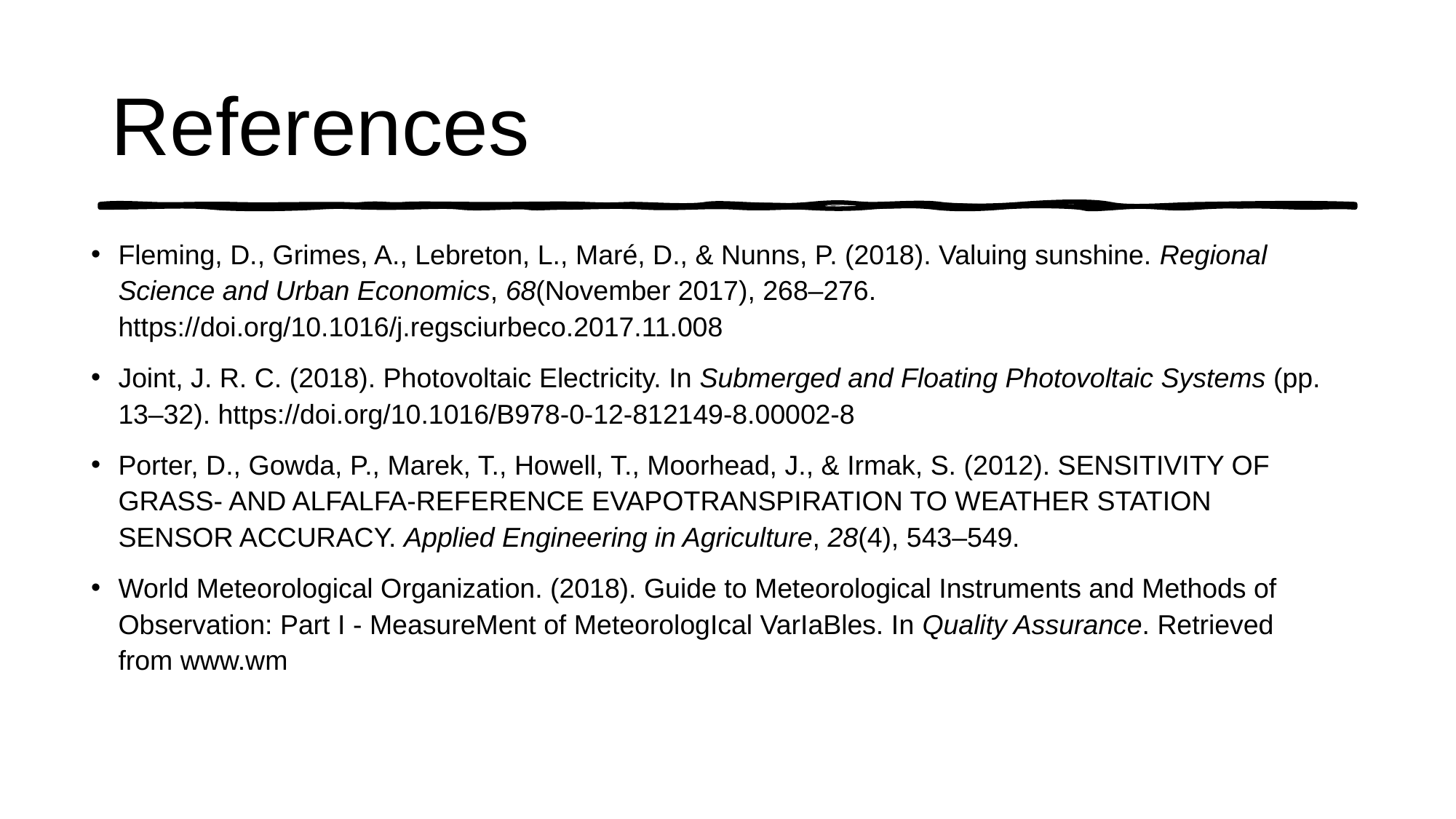

# References
Fleming, D., Grimes, A., Lebreton, L., Maré, D., & Nunns, P. (2018). Valuing sunshine. Regional Science and Urban Economics, 68(November 2017), 268–276. https://doi.org/10.1016/j.regsciurbeco.2017.11.008
Joint, J. R. C. (2018). Photovoltaic Electricity. In Submerged and Floating Photovoltaic Systems (pp. 13–32). https://doi.org/10.1016/B978-0-12-812149-8.00002-8
Porter, D., Gowda, P., Marek, T., Howell, T., Moorhead, J., & Irmak, S. (2012). SENSITIVITY OF GRASS- AND ALFALFA-REFERENCE EVAPOTRANSPIRATION TO WEATHER STATION SENSOR ACCURACY. Applied Engineering in Agriculture, 28(4), 543–549.
World Meteorological Organization. (2018). Guide to Meteorological Instruments and Methods of Observation: Part I - MeasureMent of MeteorologIcal VarIaBles. In Quality Assurance. Retrieved from www.wm